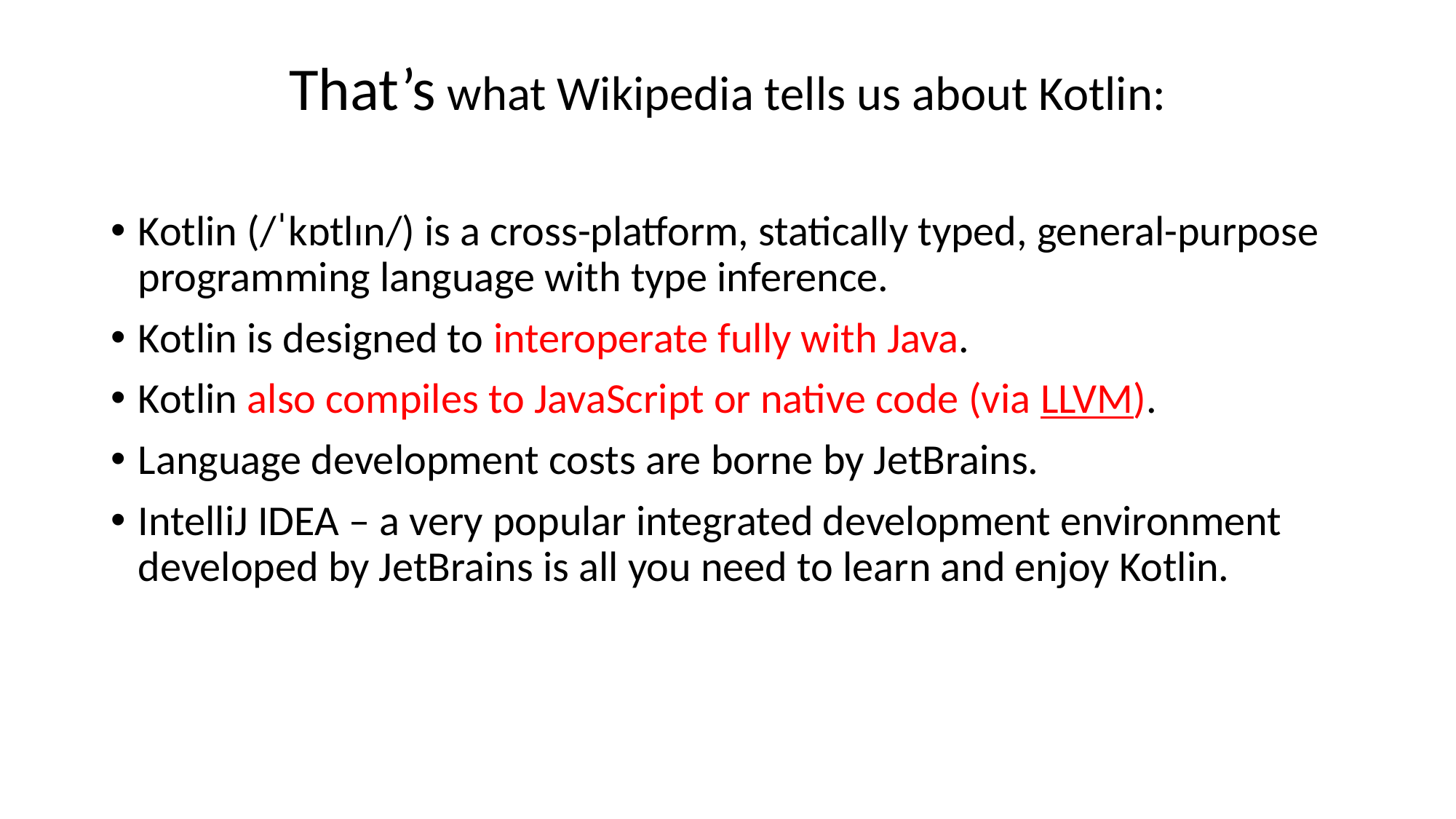

# That’s what Wikipedia tells us about Kotlin:

Kotlin (/ˈkɒtlɪn/) is a cross-platform, statically typed, general-purpose programming language with type inference.
Kotlin is designed to interoperate fully with Java.
Kotlin also compiles to JavaScript or native code (via LLVM).
Language development costs are borne by JetBrains.
IntelliJ IDEA – a very popular integrated development environment  developed by JetBrains is all you need to learn and enjoy Kotlin.